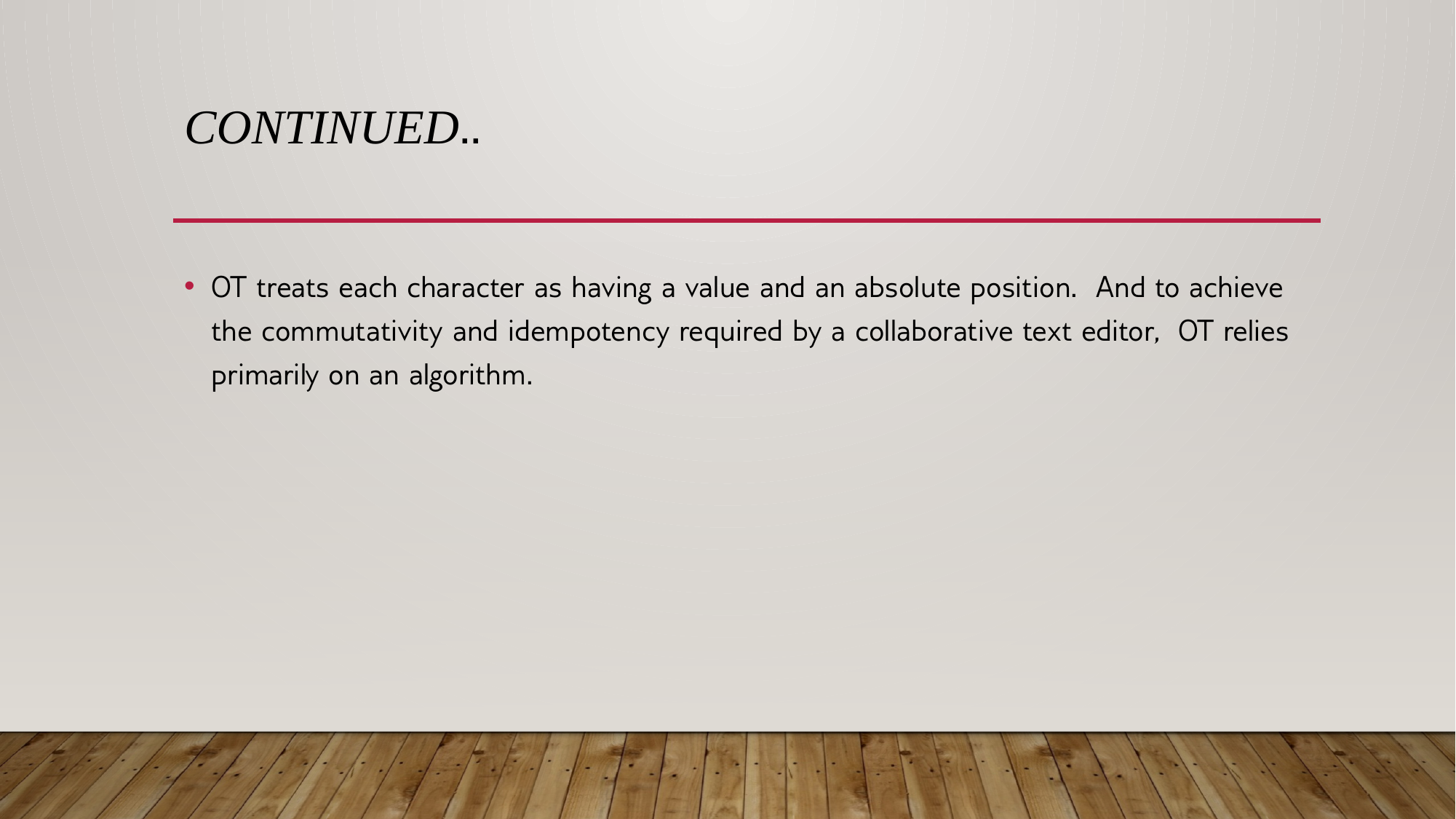

# Continued..
OT treats each character as having a value and an absolute position.  And to achieve the commutativity and idempotency required by a collaborative text editor,  OT relies primarily on an algorithm.